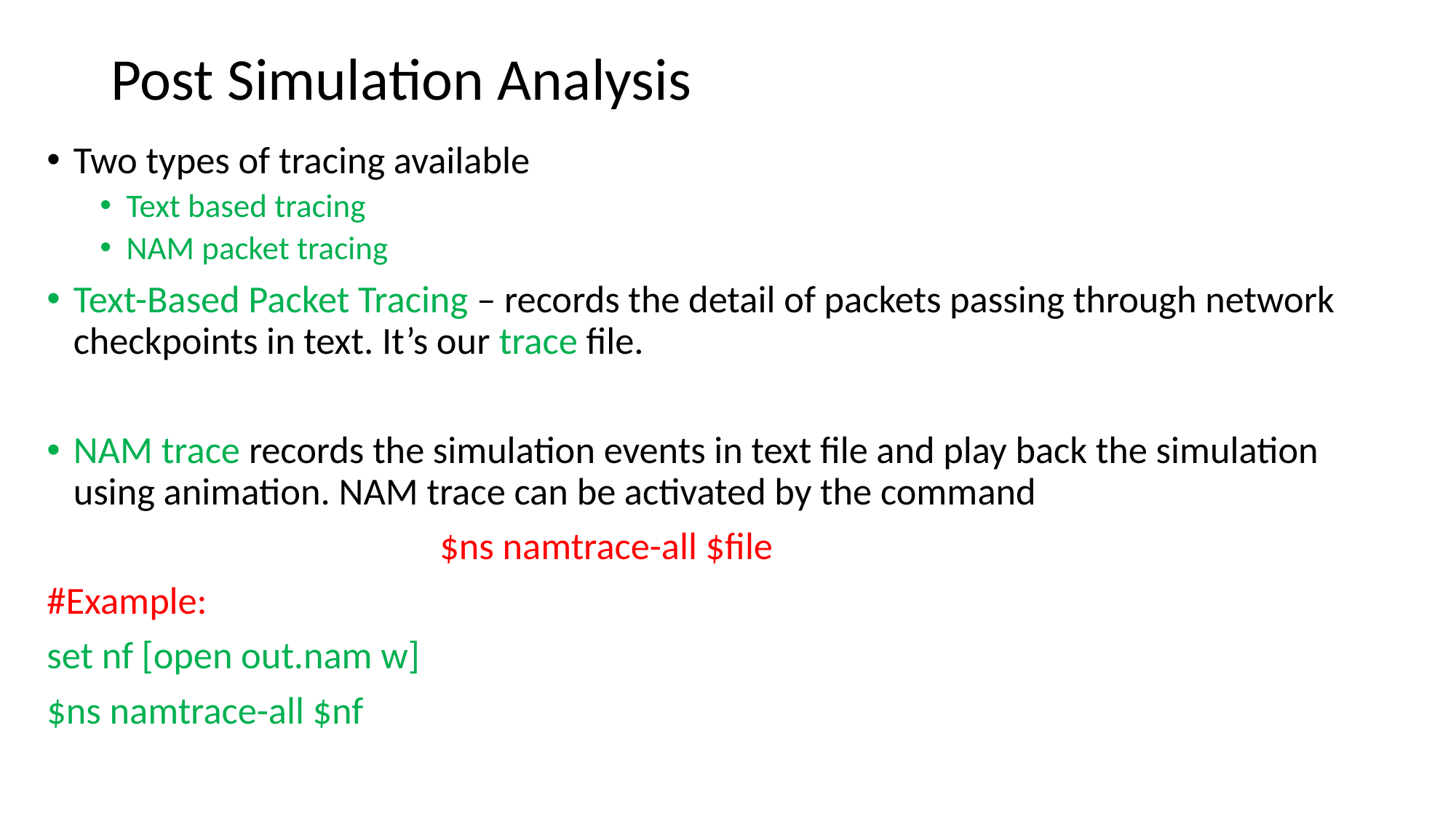

# Post Simulation Analysis
Two types of tracing available
Text based tracing
NAM packet tracing
Text-Based Packet Tracing – records the detail of packets passing through network checkpoints in text. It’s our trace file.

NAM trace records the simulation events in text file and play back the simulation using animation. NAM trace can be activated by the command
				$ns namtrace-all $file
#Example:
set nf [open out.nam w]
$ns namtrace-all $nf